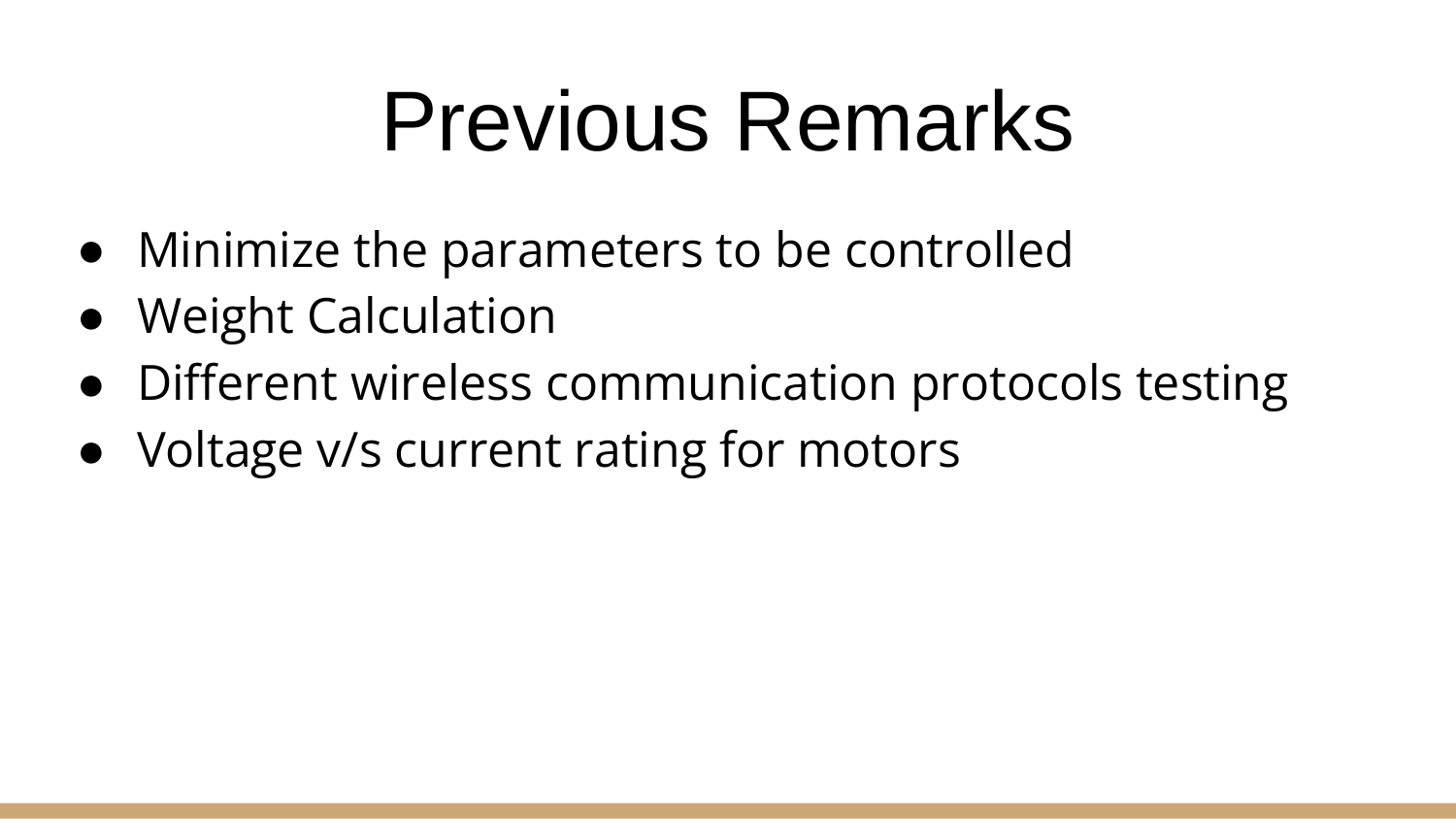

# Previous Remarks
Minimize the parameters to be controlled
Weight Calculation
Different wireless communication protocols testing
Voltage v/s current rating for motors